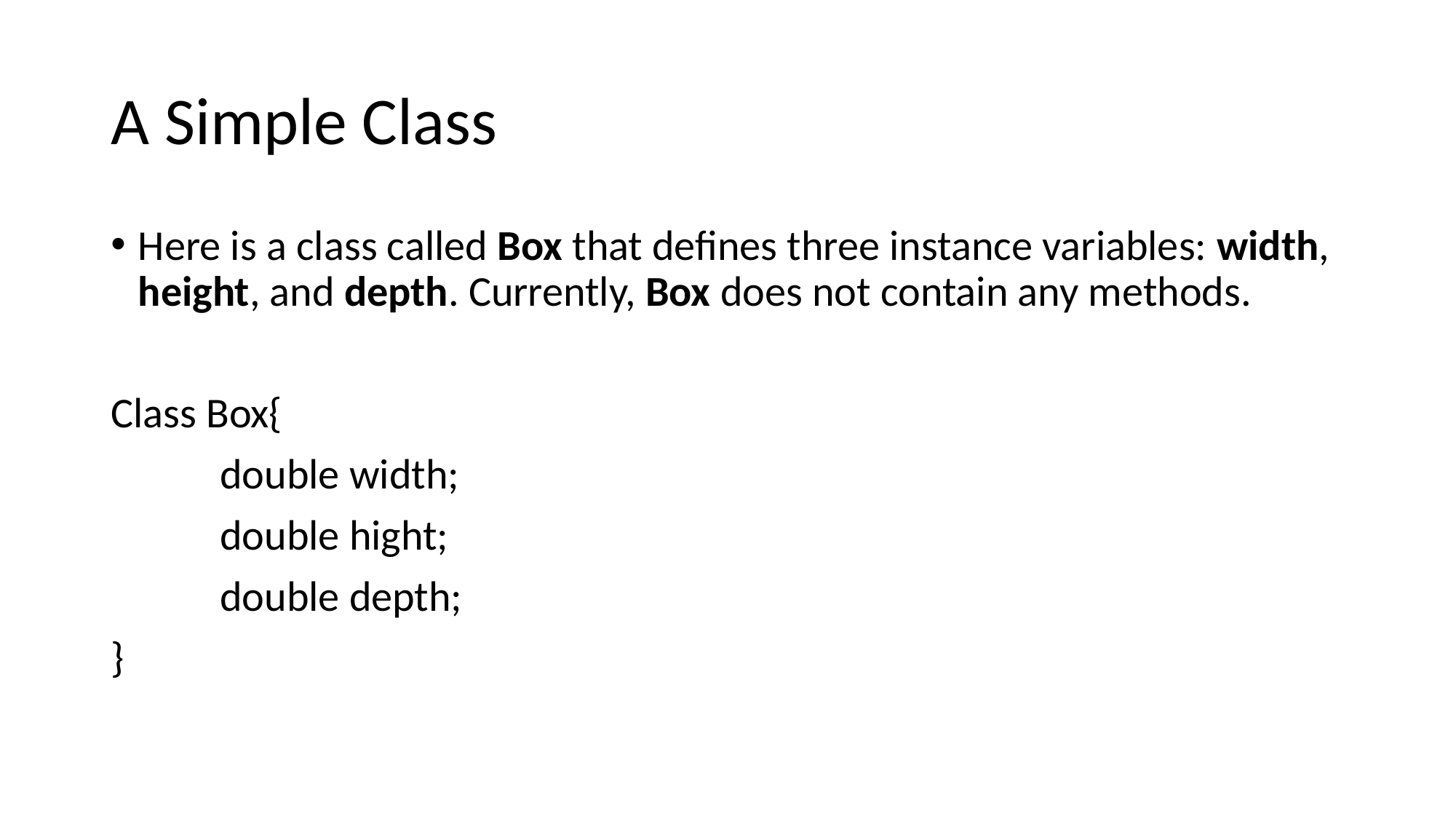

# A Simple Class
Here is a class called Box that defines three instance variables: width, height, and depth. Currently, Box does not contain any methods.

Class Box{
	double width;
	double hight;
	double depth;
}